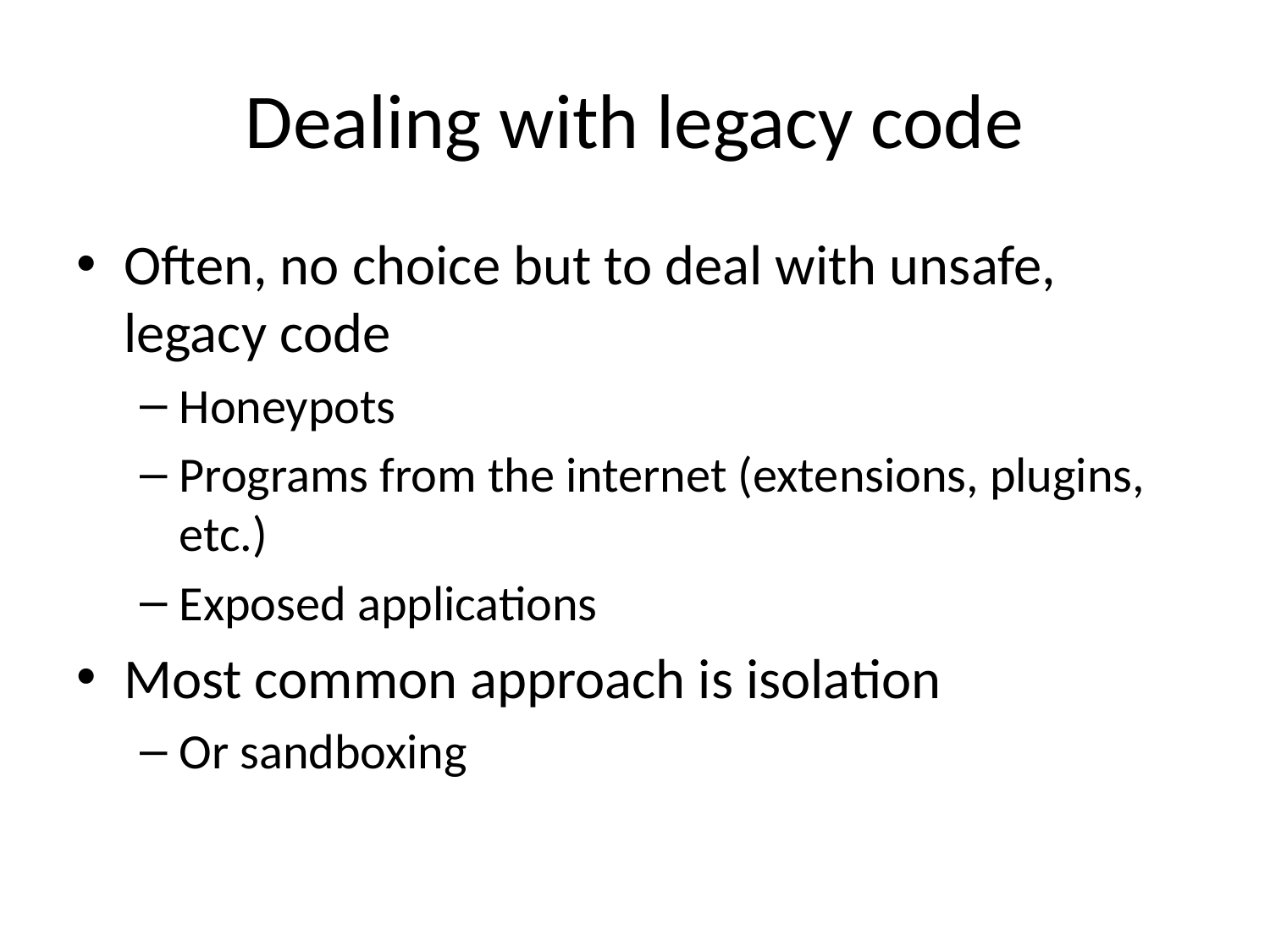

# Dealing with legacy code
Often, no choice but to deal with unsafe, legacy code
Honeypots
Programs from the internet (extensions, plugins, etc.)
Exposed applications
Most common approach is isolation
Or sandboxing